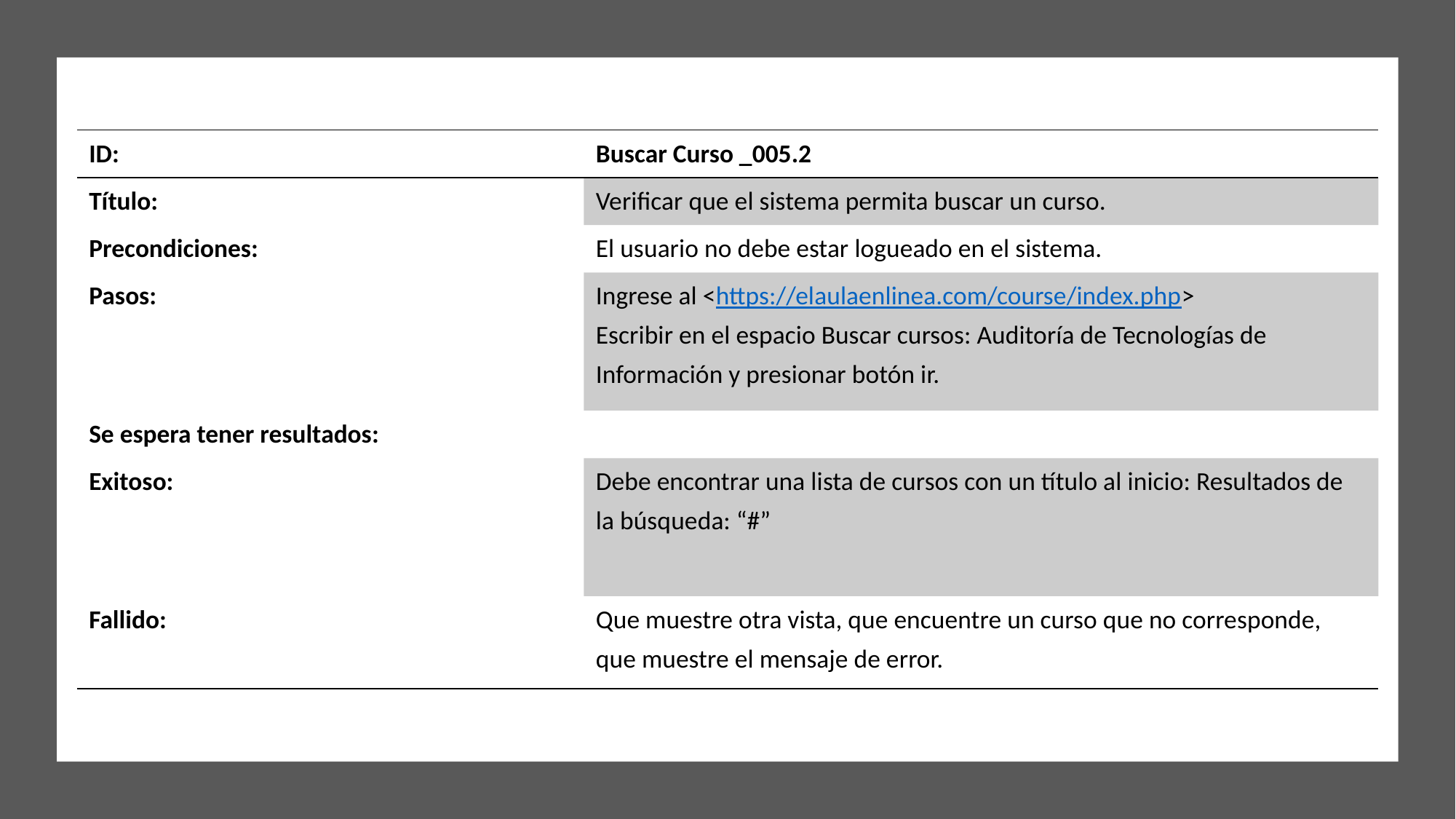

| ID: | Buscar Curso \_005.2 |
| --- | --- |
| Título: | Verificar que el sistema permita buscar un curso. |
| Precondiciones: | El usuario no debe estar logueado en el sistema. |
| Pasos: | Ingrese al <https://elaulaenlinea.com/course/index.php> Escribir en el espacio Buscar cursos: Auditoría de Tecnologías de Información y presionar botón ir. |
| Se espera tener resultados: |  |
| Exitoso: | Debe encontrar una lista de cursos con un título al inicio: Resultados de la búsqueda: “#” |
| Fallido: | Que muestre otra vista, que encuentre un curso que no corresponde, que muestre el mensaje de error. |